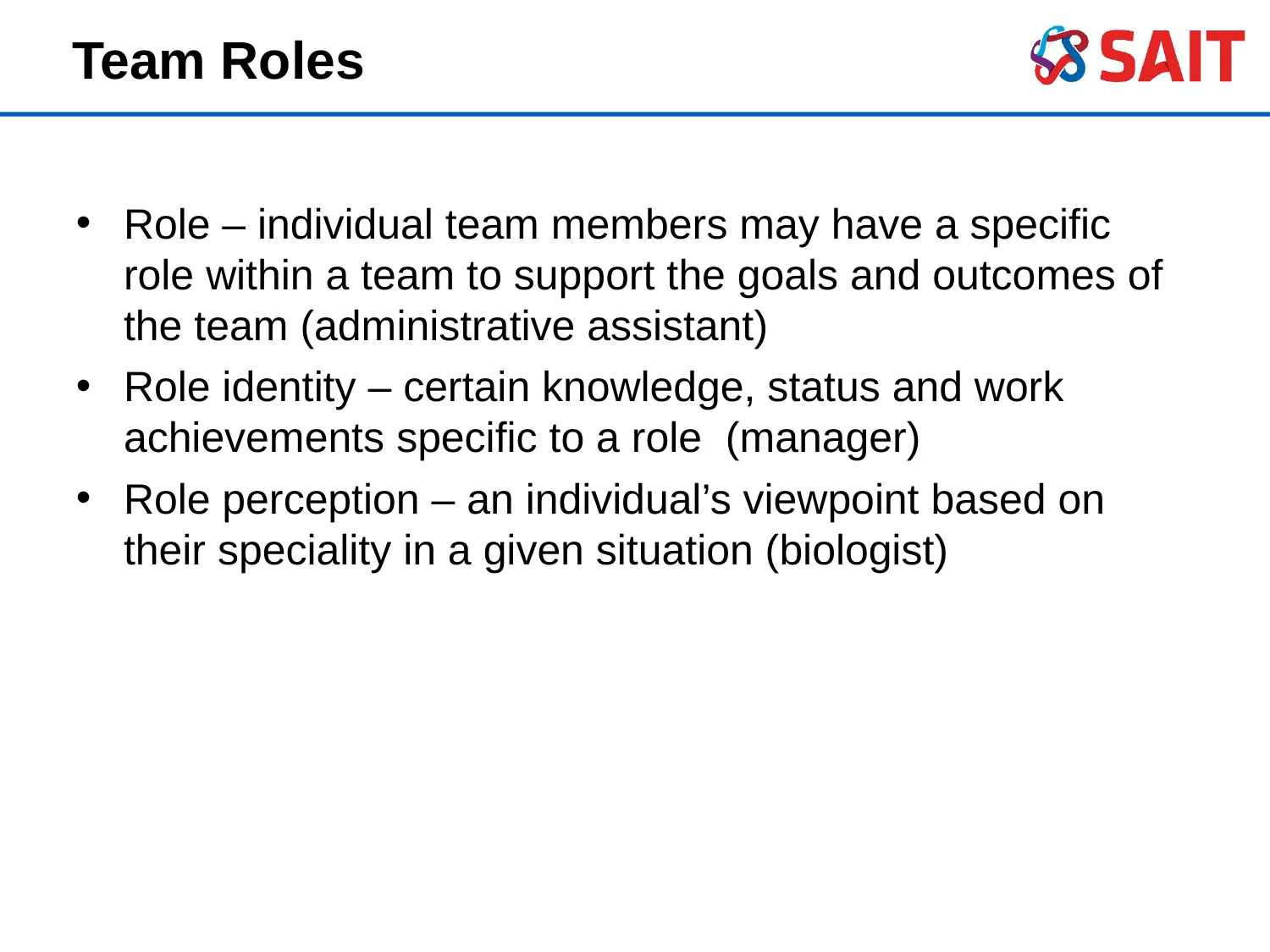

# Team Roles
Role – individual team members may have a specific role within a team to support the goals and outcomes of the team (administrative assistant)
Role identity – certain knowledge, status and work achievements specific to a role  (manager)
Role perception – an individual’s viewpoint based on their speciality in a given situation (biologist)